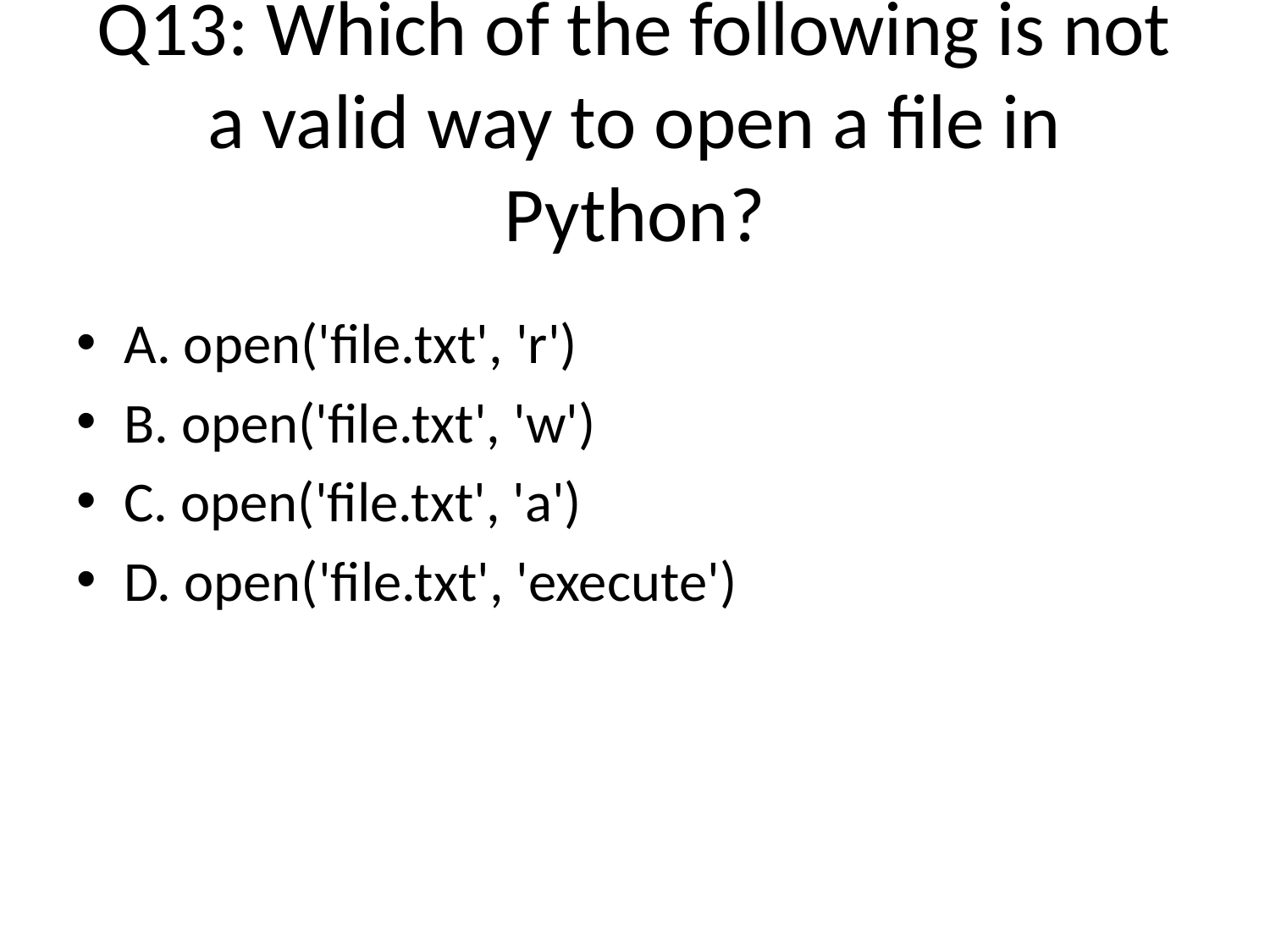

# Q13: Which of the following is not a valid way to open a file in Python?

A. open('file.txt', 'r')
B. open('file.txt', 'w')
C. open('file.txt', 'a')
D. open('file.txt', 'execute')